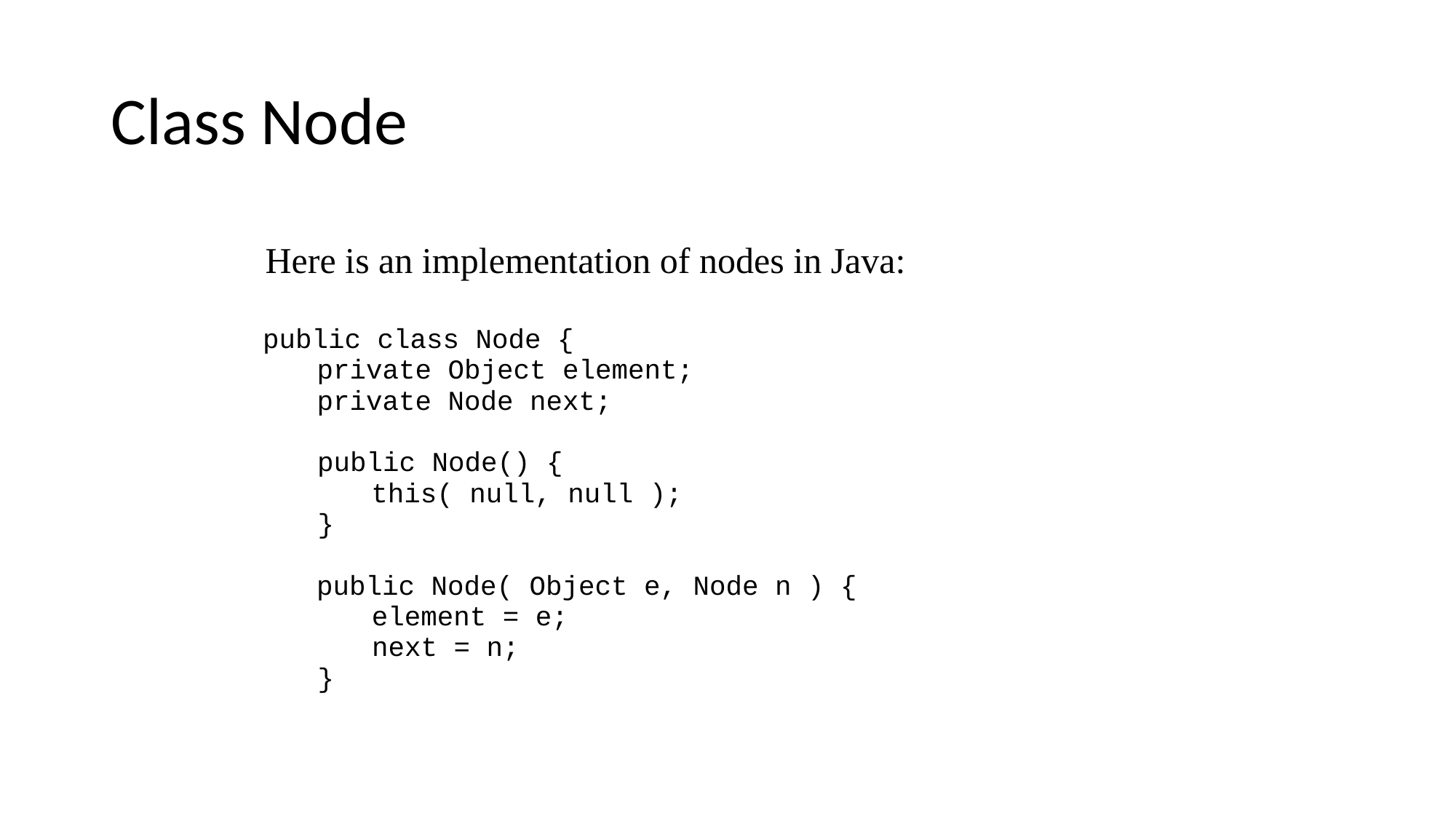

# Class Node

Here is an implementation of nodes in Java:

public class Node {

private Object element;

private Node next;

public Node() {

this( null, null );

}

public Node( Object e, Node n ) {

element = e;

next = n;

}